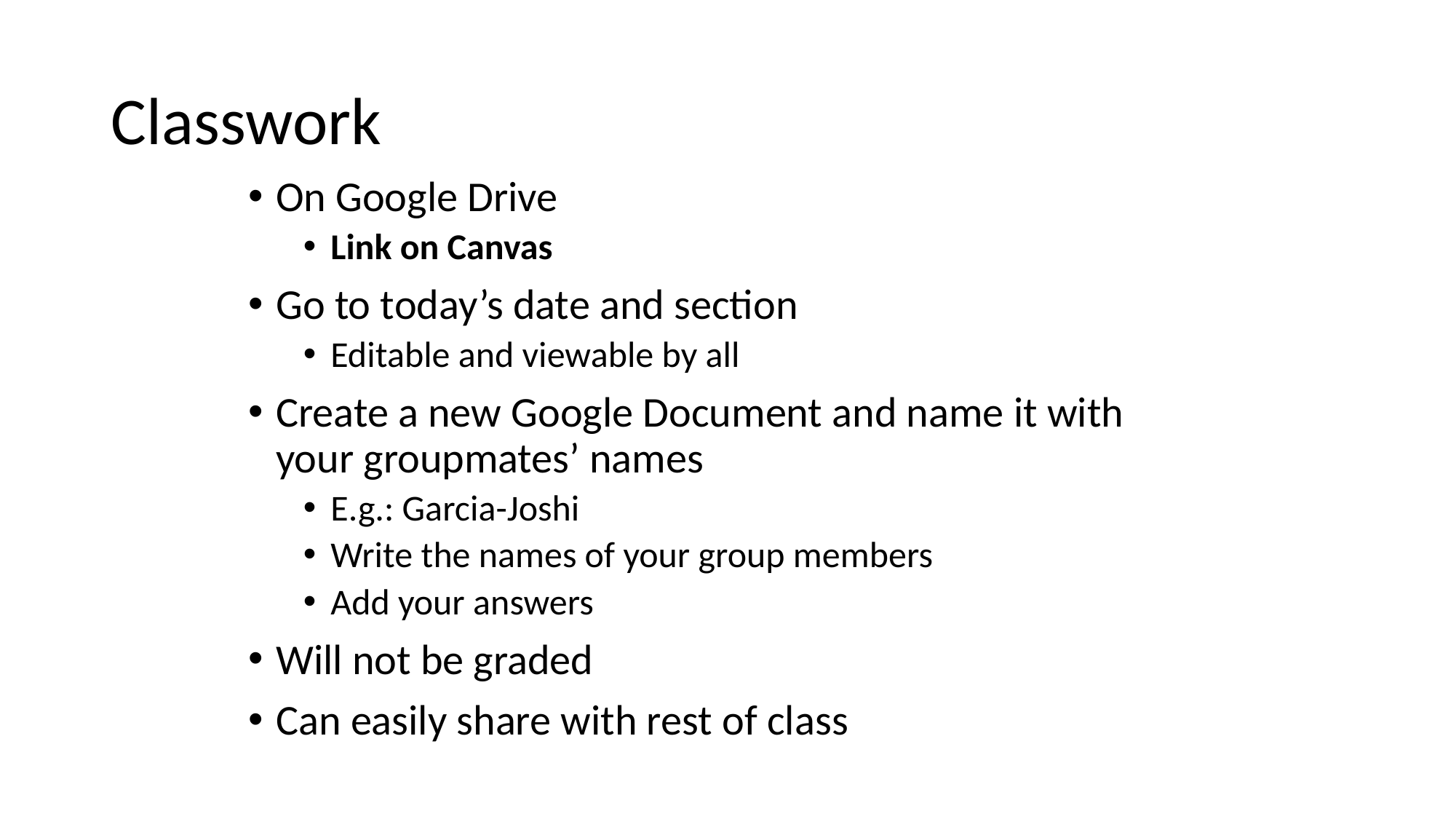

# Classwork
On Google Drive
Link on Canvas
Go to today’s date and section
Editable and viewable by all
Create a new Google Document and name it with your groupmates’ names
E.g.: Garcia-Joshi
Write the names of your group members
Add your answers
Will not be graded
Can easily share with rest of class